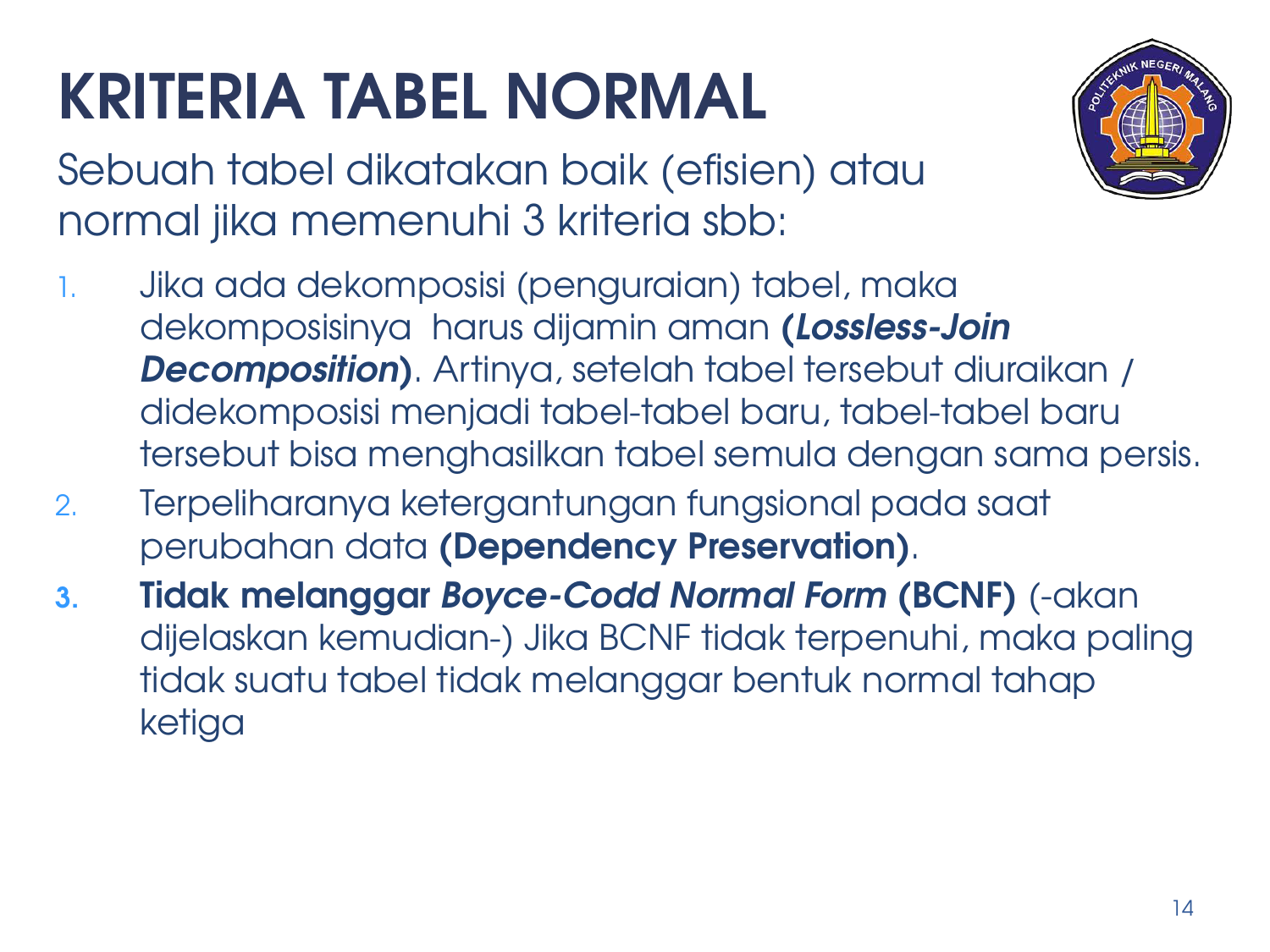

# KRITERIA TABEL NORMAL
Sebuah tabel dikatakan baik (efisien) atau normal jika memenuhi 3 kriteria sbb:
Jika ada dekomposisi (penguraian) tabel, maka dekomposisinya  harus dijamin aman (Lossless-Join Decomposition). Artinya, setelah tabel tersebut diuraikan / didekomposisi menjadi tabel-tabel baru, tabel-tabel baru tersebut bisa menghasilkan tabel semula dengan sama persis.
Terpeliharanya ketergantungan fungsional pada saat perubahan data (Dependency Preservation).
Tidak melanggar Boyce-Codd Normal Form (BCNF) (-akan dijelaskan kemudian-) Jika BCNF tidak terpenuhi, maka paling tidak suatu tabel tidak melanggar bentuk normal tahap ketiga
14